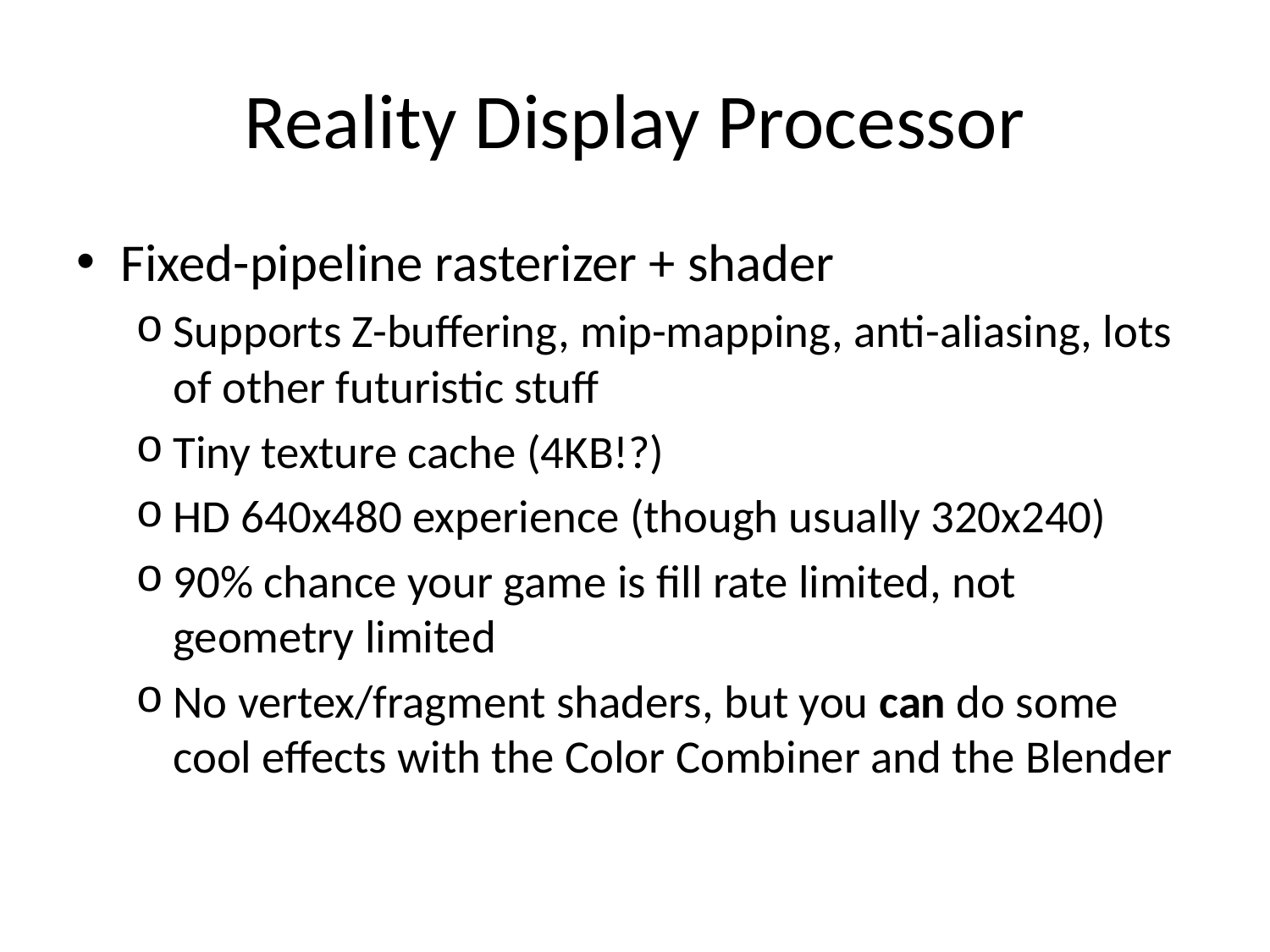

# Reality Display Processor

Fixed-pipeline rasterizer + shader
Supports Z-buffering, mip-mapping, anti-aliasing, lots of other futuristic stuff
Tiny texture cache (4KB!?)
HD 640x480 experience (though usually 320x240)
90% chance your game is fill rate limited, not geometry limited
No vertex/fragment shaders, but you can do some cool effects with the Color Combiner and the Blender